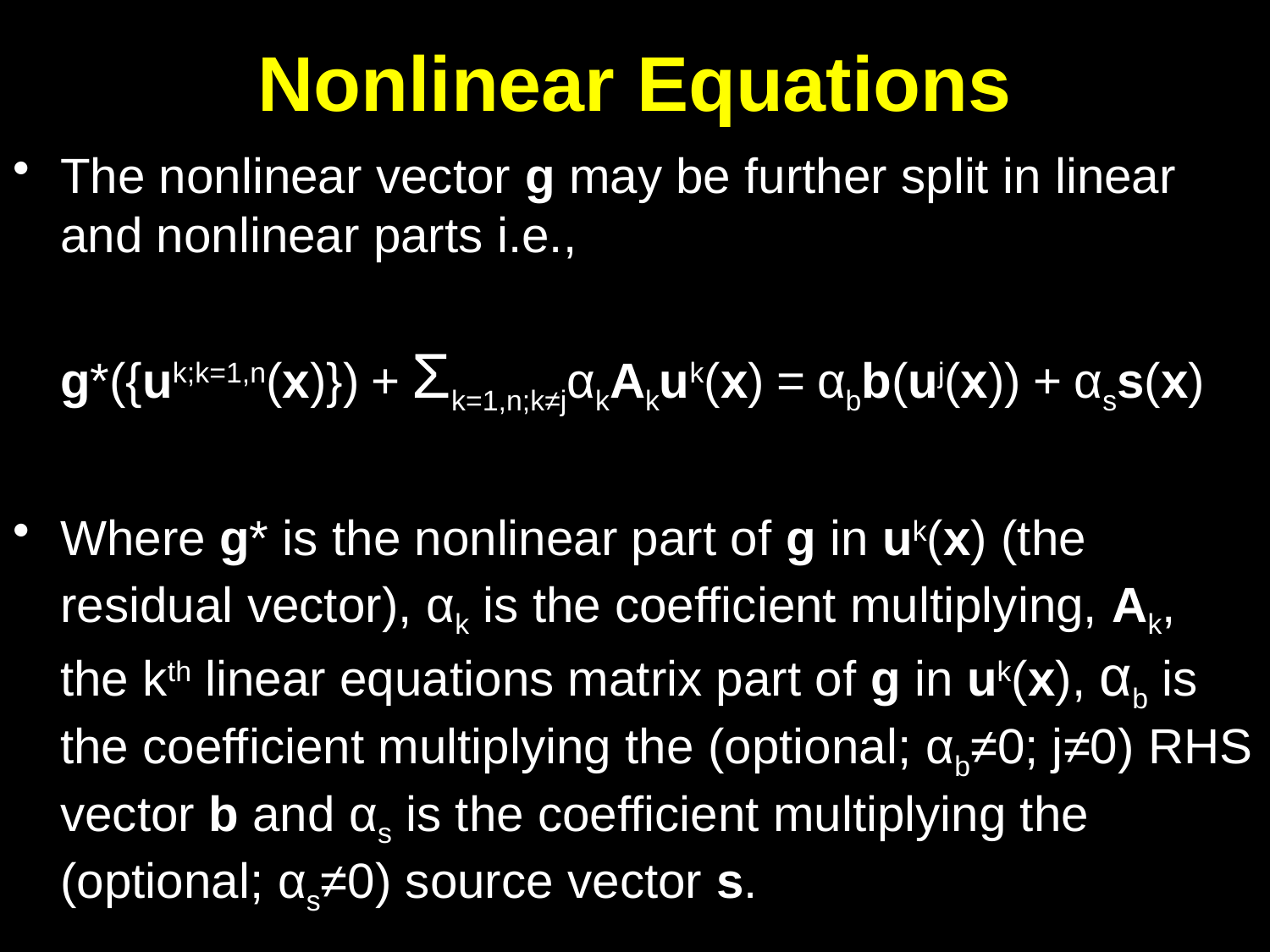

# Nonlinear Equations
The nonlinear vector g may be further split in linear and nonlinear parts i.e.,

	g*({uk;k=1,n(x)}) + Σk=1,n;k≠jαkAkuk(x) = αbb(uj(x)) + αss(x)

Where g* is the nonlinear part of g in uk(x) (the residual vector), αk is the coefficient multiplying, Ak, the kth linear equations matrix part of g in uk(x), αb is the coefficient multiplying the (optional; αb≠0; j≠0) RHS vector b and αs is the coefficient multiplying the (optional; αs≠0) source vector s.